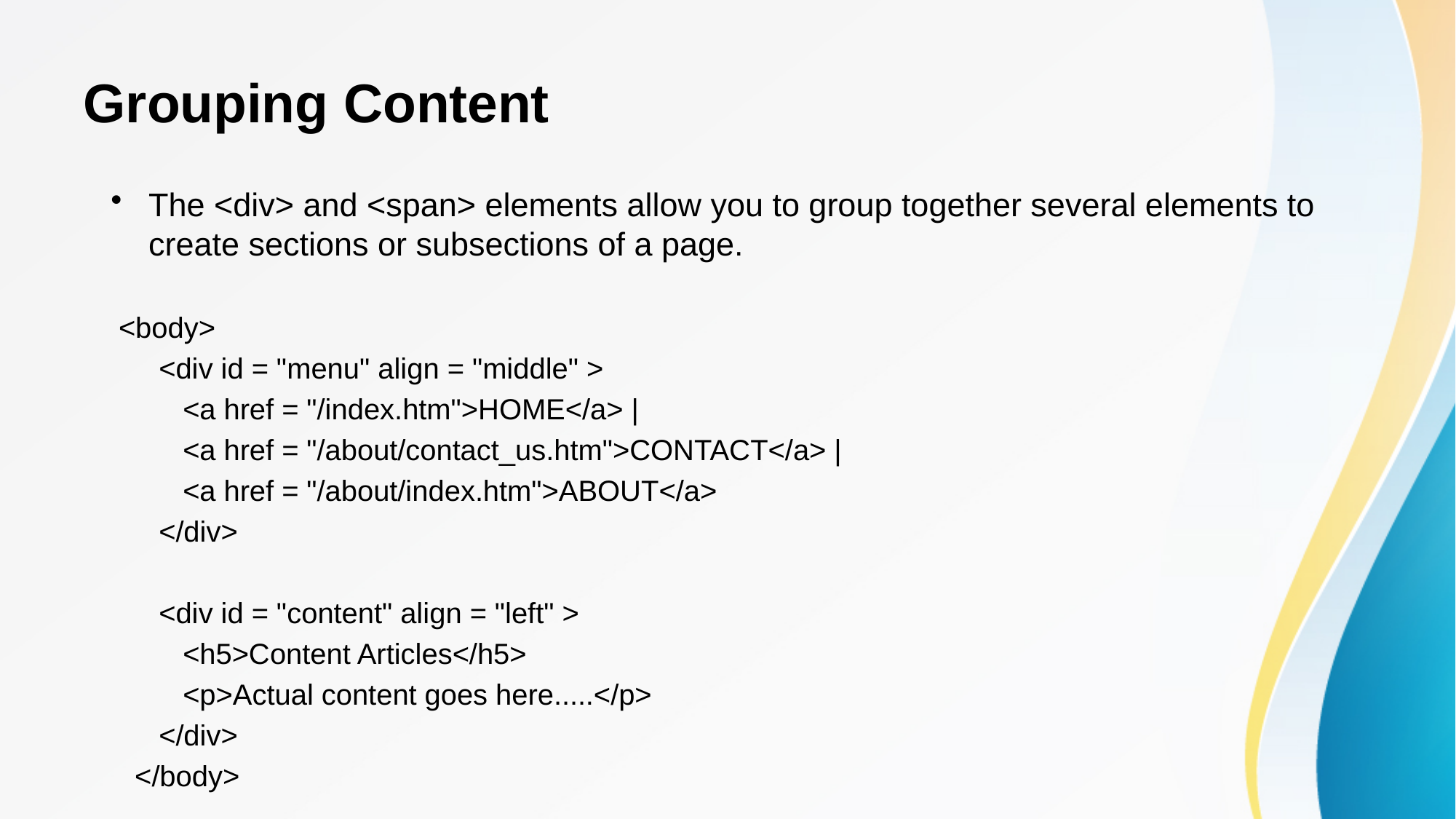

# Grouping Content
The <div> and <span> elements allow you to group together several elements to create sections or subsections of a page.

 <body>
      <div id = "menu" align = "middle" >
         <a href = "/index.htm">HOME</a> |
         <a href = "/about/contact_us.htm">CONTACT</a> |
         <a href = "/about/index.htm">ABOUT</a>
      </div>

      <div id = "content" align = "left" >
         <h5>Content Articles</h5>
         <p>Actual content goes here.....</p>
      </div>
   </body>